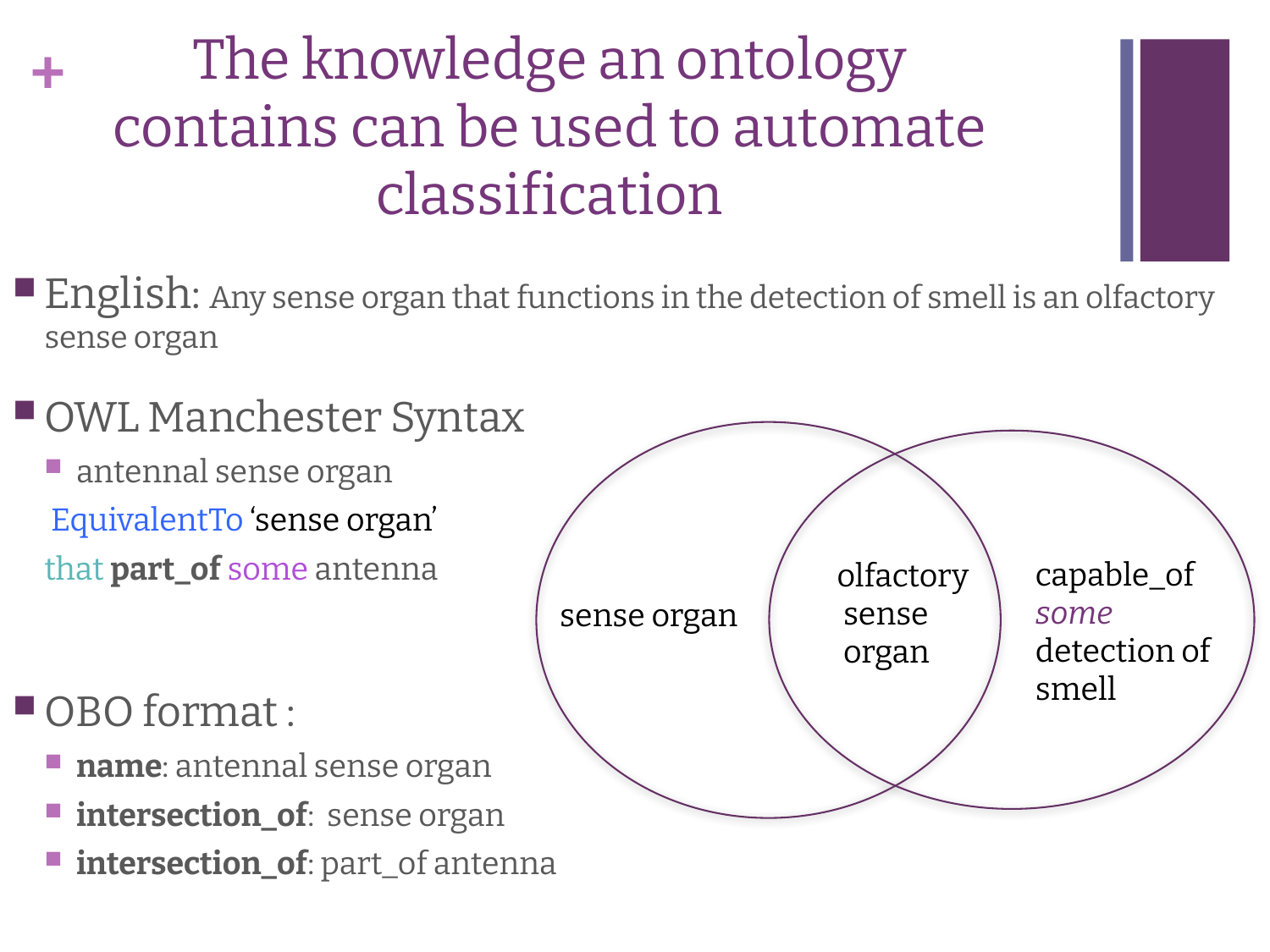

The knowledge an ontology contains can be used to automate classification
English: Any sense organ that functions in the detection of smell is an olfactory sense organ
OWL Manchester Syntax
antennal sense organ
 EquivalentTo ‘sense organ’
that part_of some antenna

OBO format :
name: antennal sense organ
intersection_of:  sense organ
intersection_of: part_of antenna

capable_of some detection of smell
olfactory
 sense
 organ
sense organ